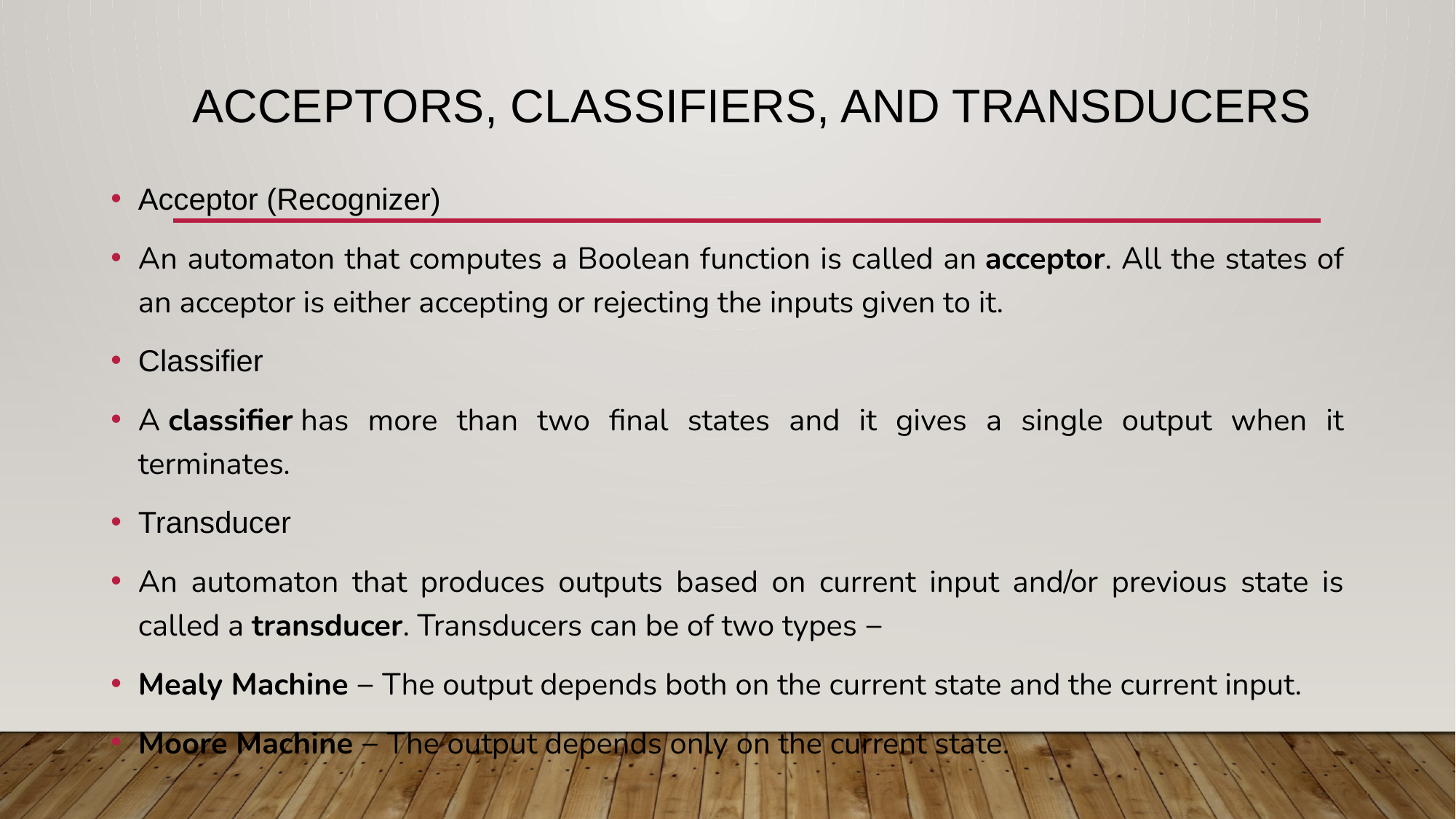

# Acceptors, Classifiers, and Transducers
Acceptor (Recognizer)
An automaton that computes a Boolean function is called an acceptor. All the states of an acceptor is either accepting or rejecting the inputs given to it.
Classifier
A classifier has more than two final states and it gives a single output when it terminates.
Transducer
An automaton that produces outputs based on current input and/or previous state is called a transducer. Transducers can be of two types −
Mealy Machine − The output depends both on the current state and the current input.
Moore Machine − The output depends only on the current state.